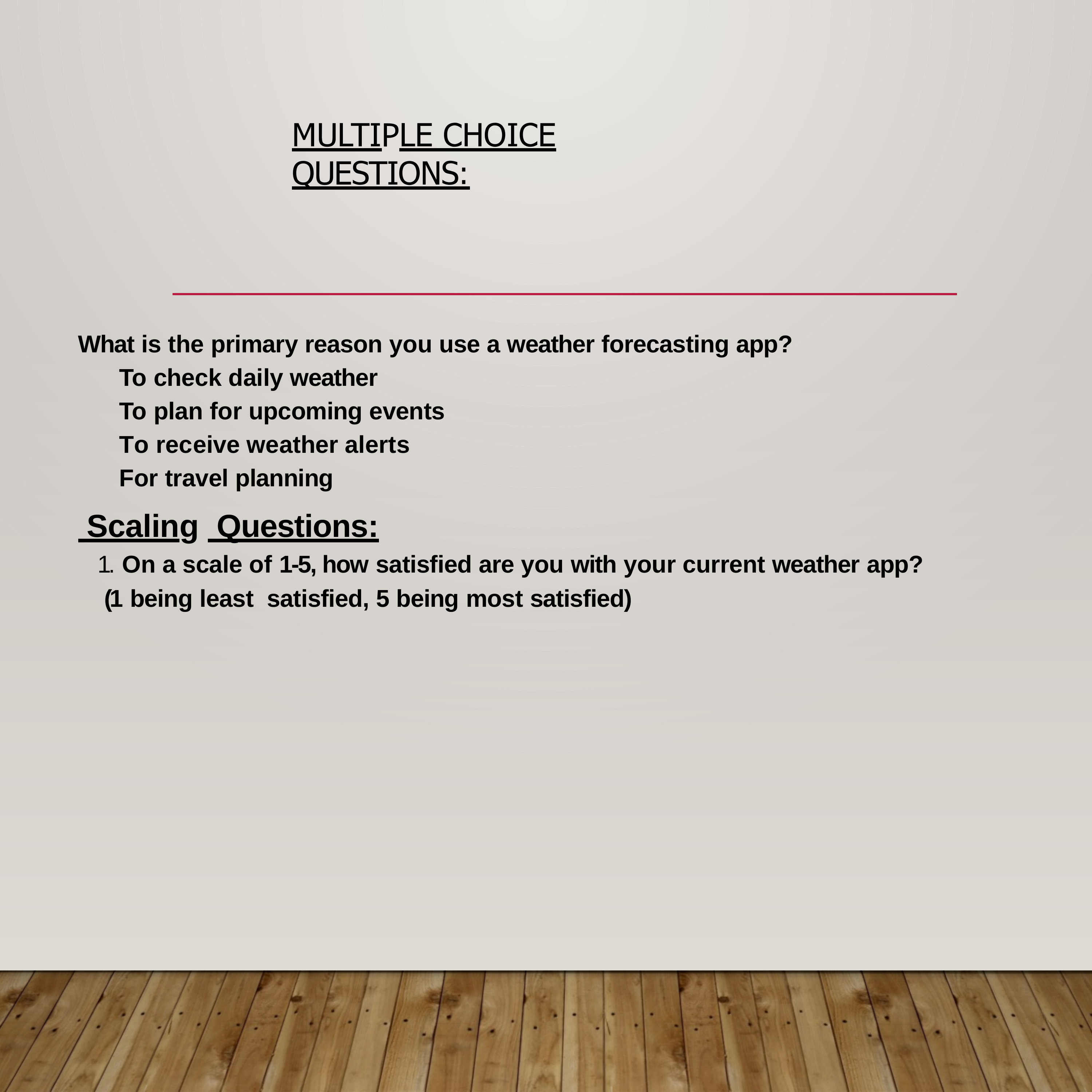

# Multiple Choice Questions:
What is the primary reason you use a weather forecasting app?
To check daily weather
To plan for upcoming events  To receive weather alerts  For travel planning
 Scaling  Questions:
1. On a scale of 1-5, how satisfied are you with your current weather app?
 (1 being least  satisfied, 5 being most satisfied)